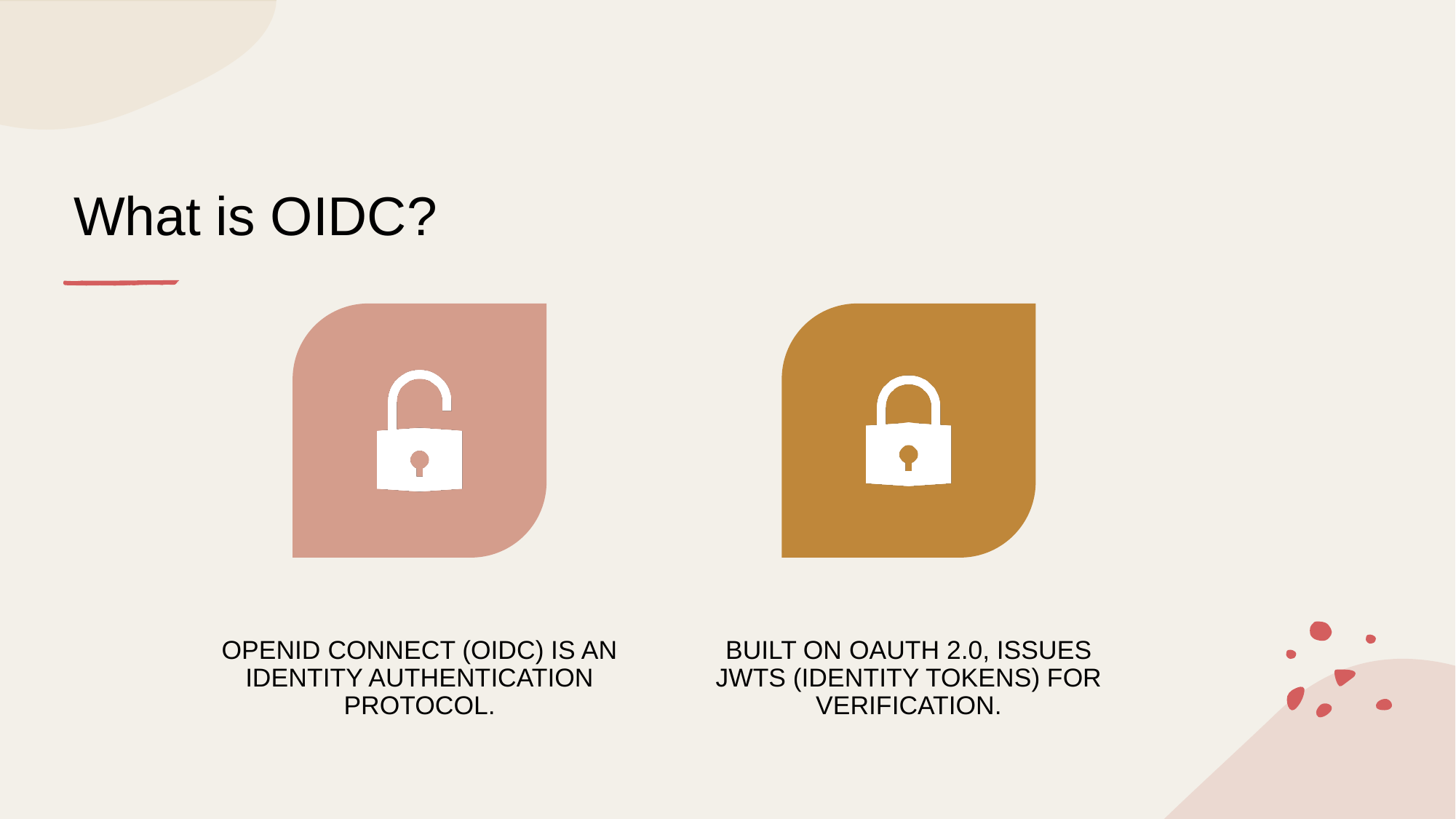

# What is OIDC?

OpenID Connect (OIDC) is an identity authentication protocol.
Built on OAuth 2.0, issues JWTs (identity tokens) for verification.